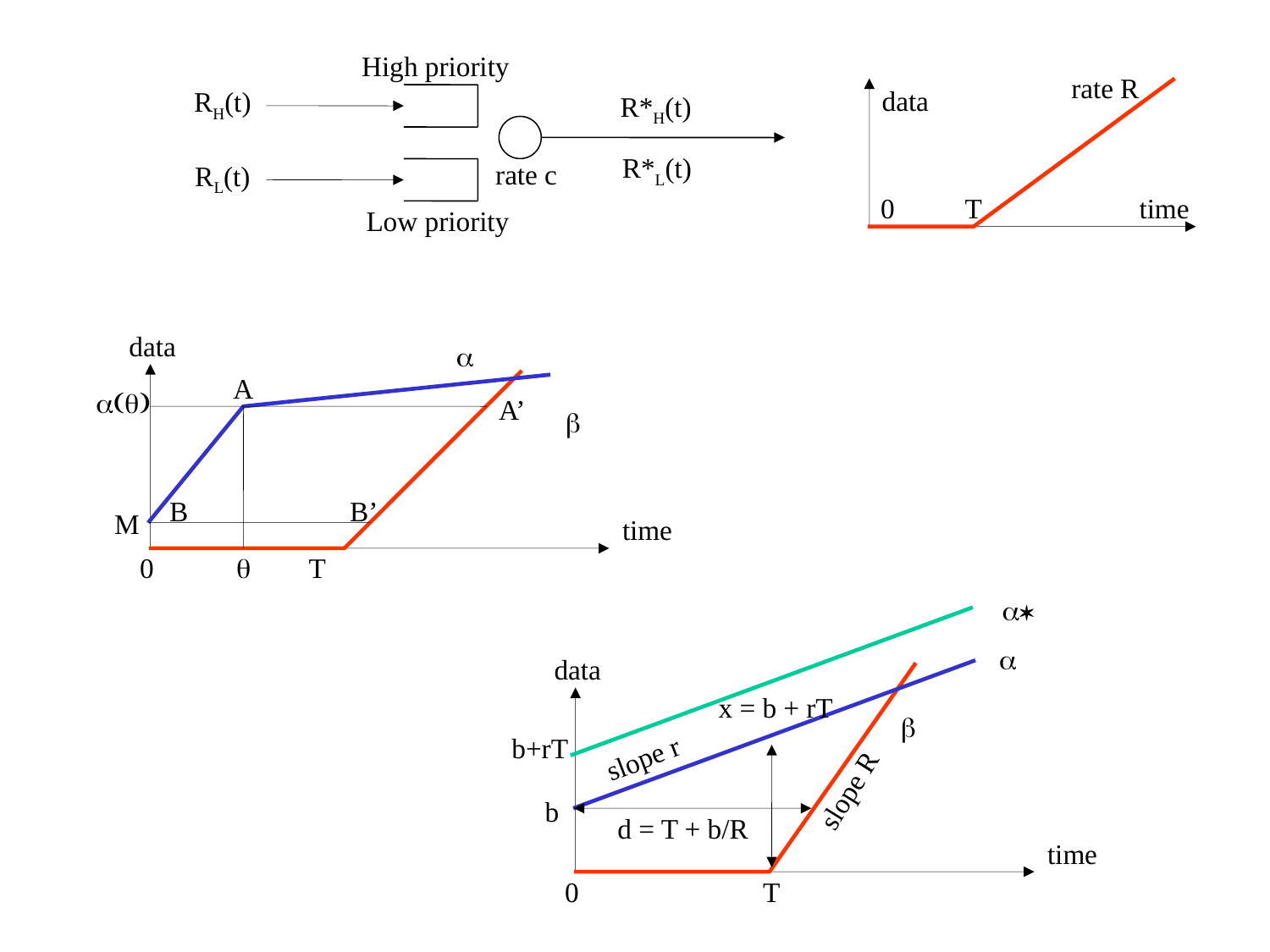

High priority
RH(t)

R*H(t)

R*L(t)
rate c
RL(t)

Low priority
rate R
data

0
T
time

data
α

A

α(θ)
A’
β

B
B’
M
time

0
θ
T

α∗

α
data

x = b + rT

β
b+rT
slope r

slope R
b
d = T + b/R

time
0
T